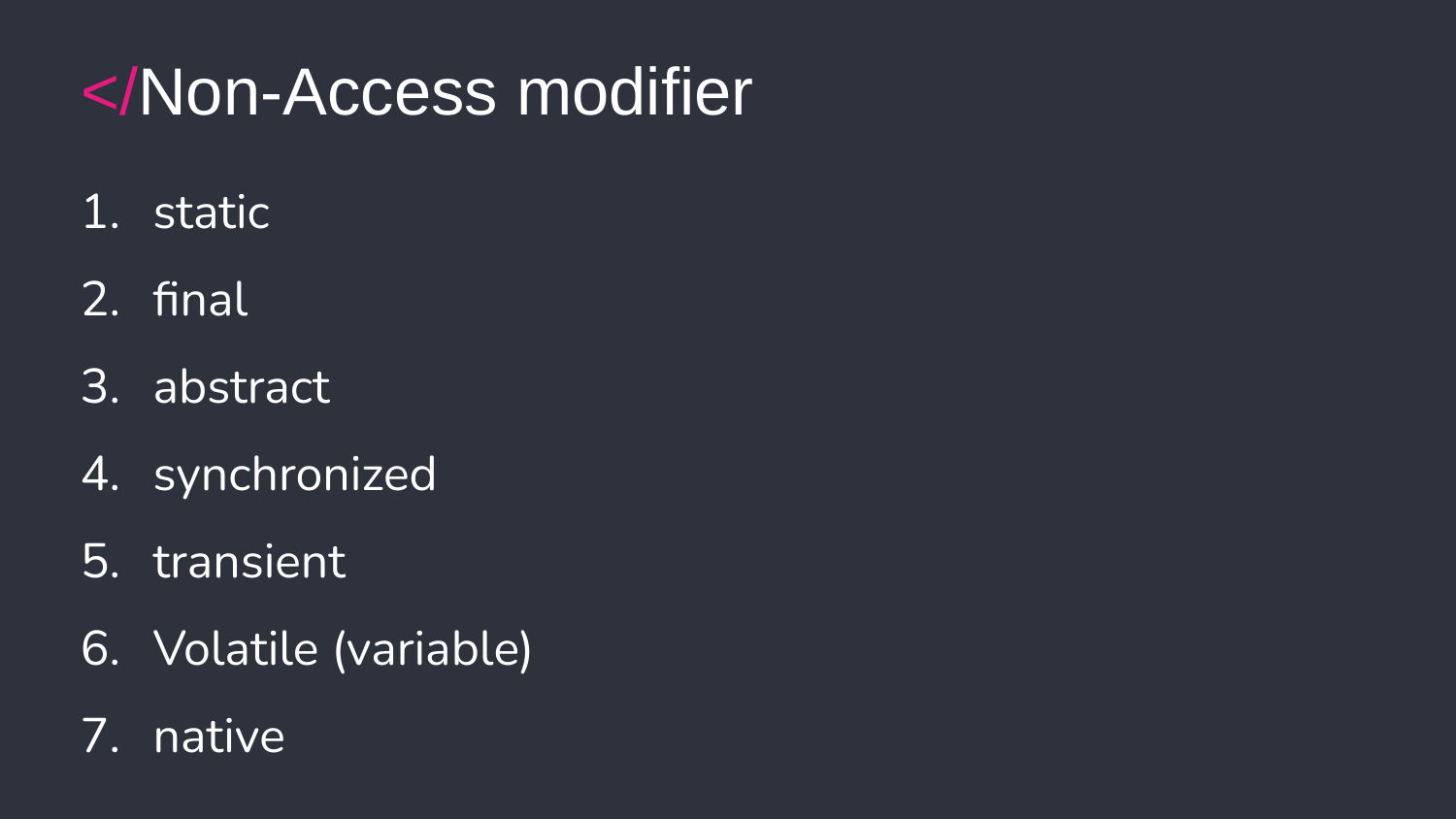

# </Non-Access modifier
static
final
abstract
synchronized
transient
Volatile (variable)
native